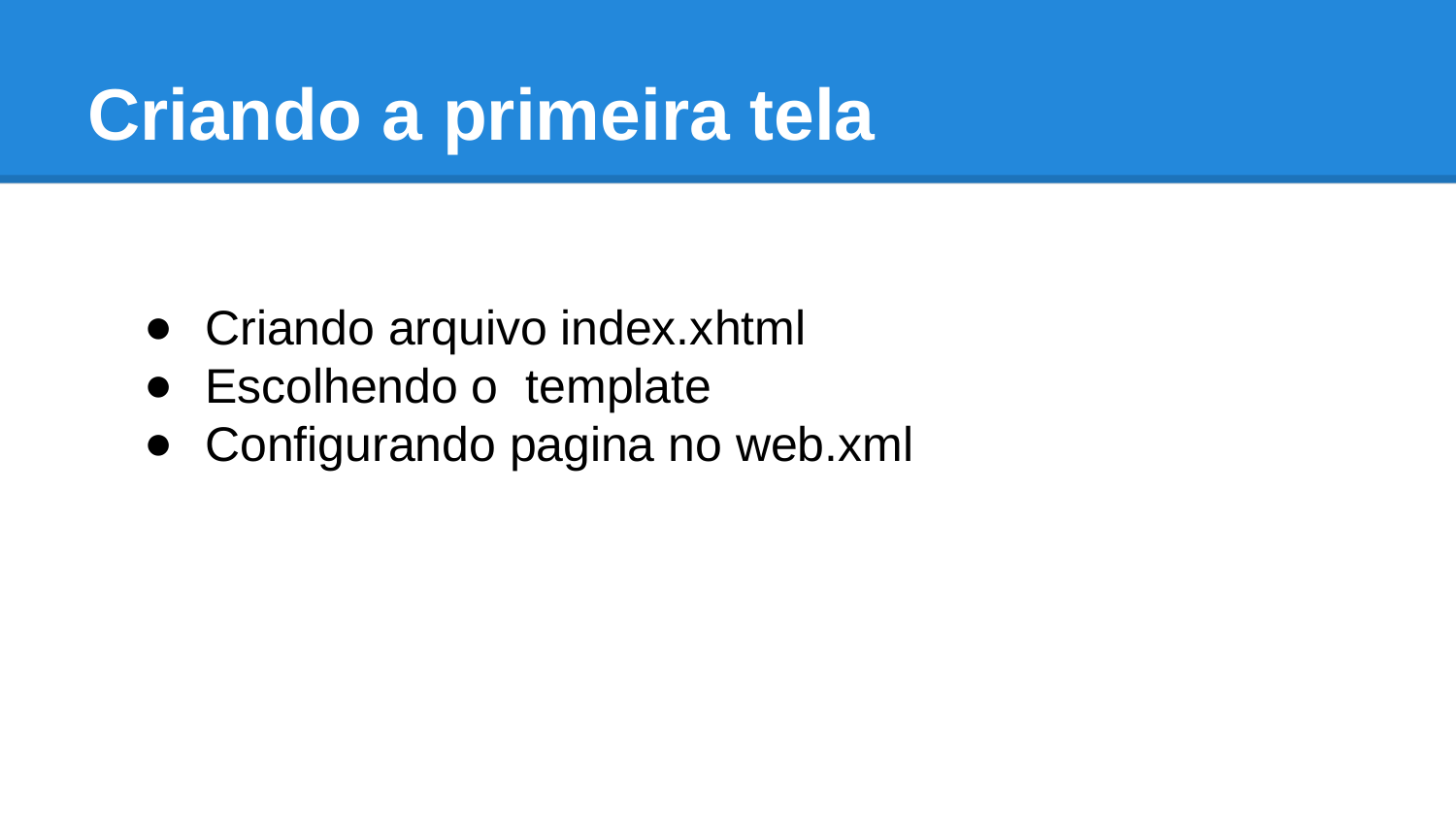

# Criando a primeira tela
Criando arquivo index.xhtml
Escolhendo o  template
Configurando pagina no web.xml